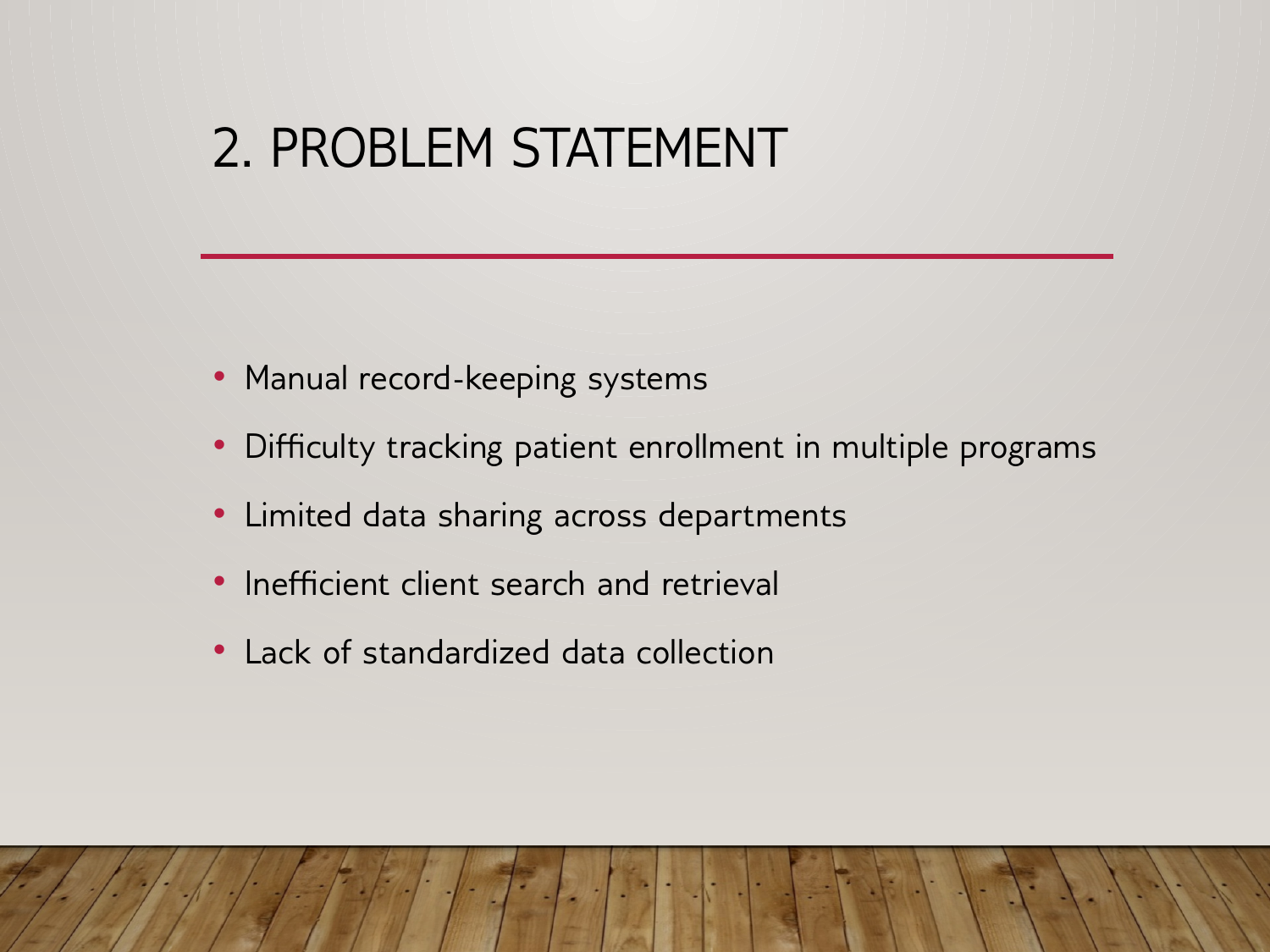

# 2. Problem Statement

Manual record-keeping systems
Difficulty tracking patient enrollment in multiple programs
Limited data sharing across departments
Inefficient client search and retrieval
Lack of standardized data collection